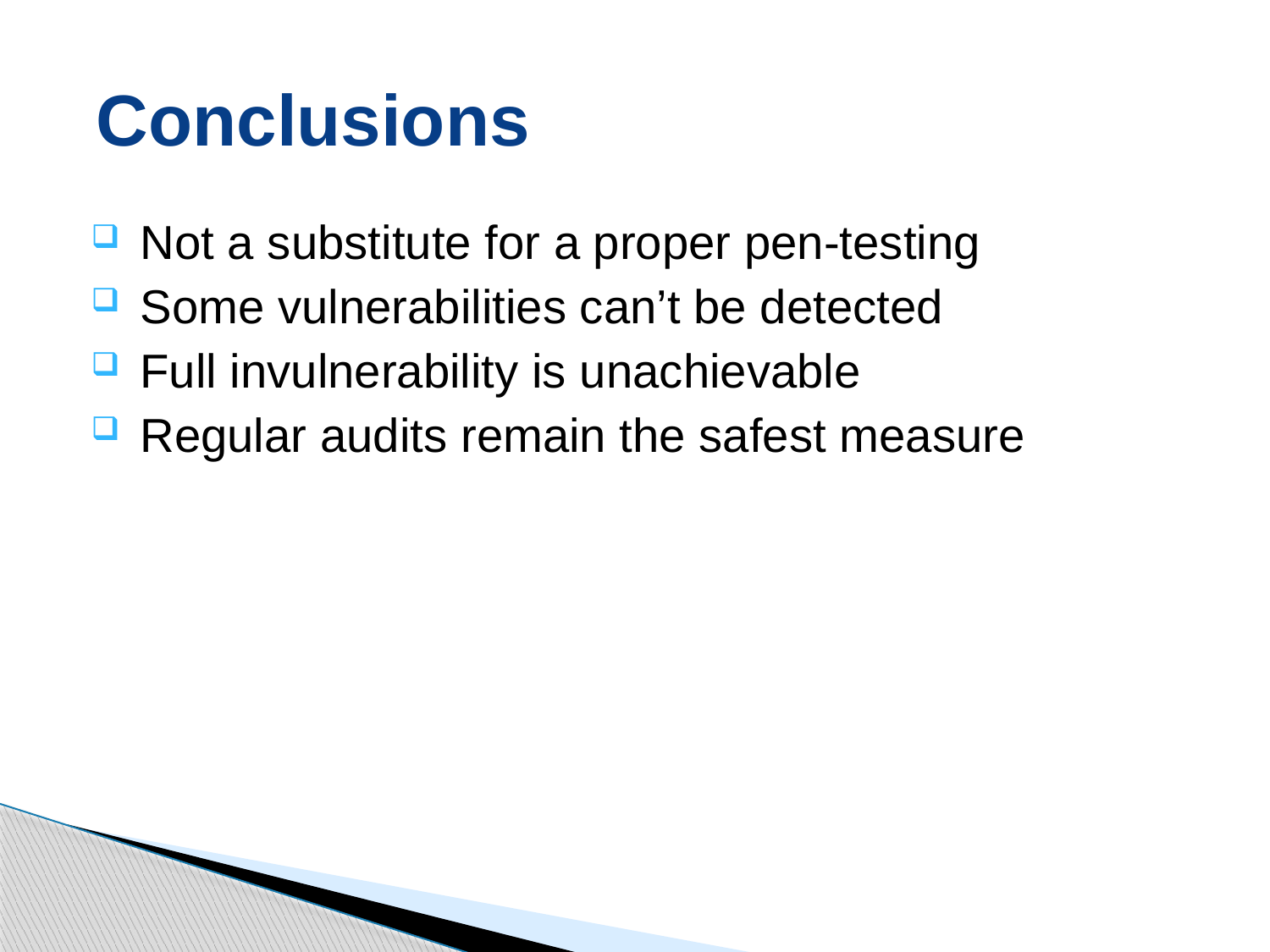

# Conclusions
 Not a substitute for a proper pen-testing
 Some vulnerabilities can’t be detected
 Full invulnerability is unachievable
 Regular audits remain the safest measure